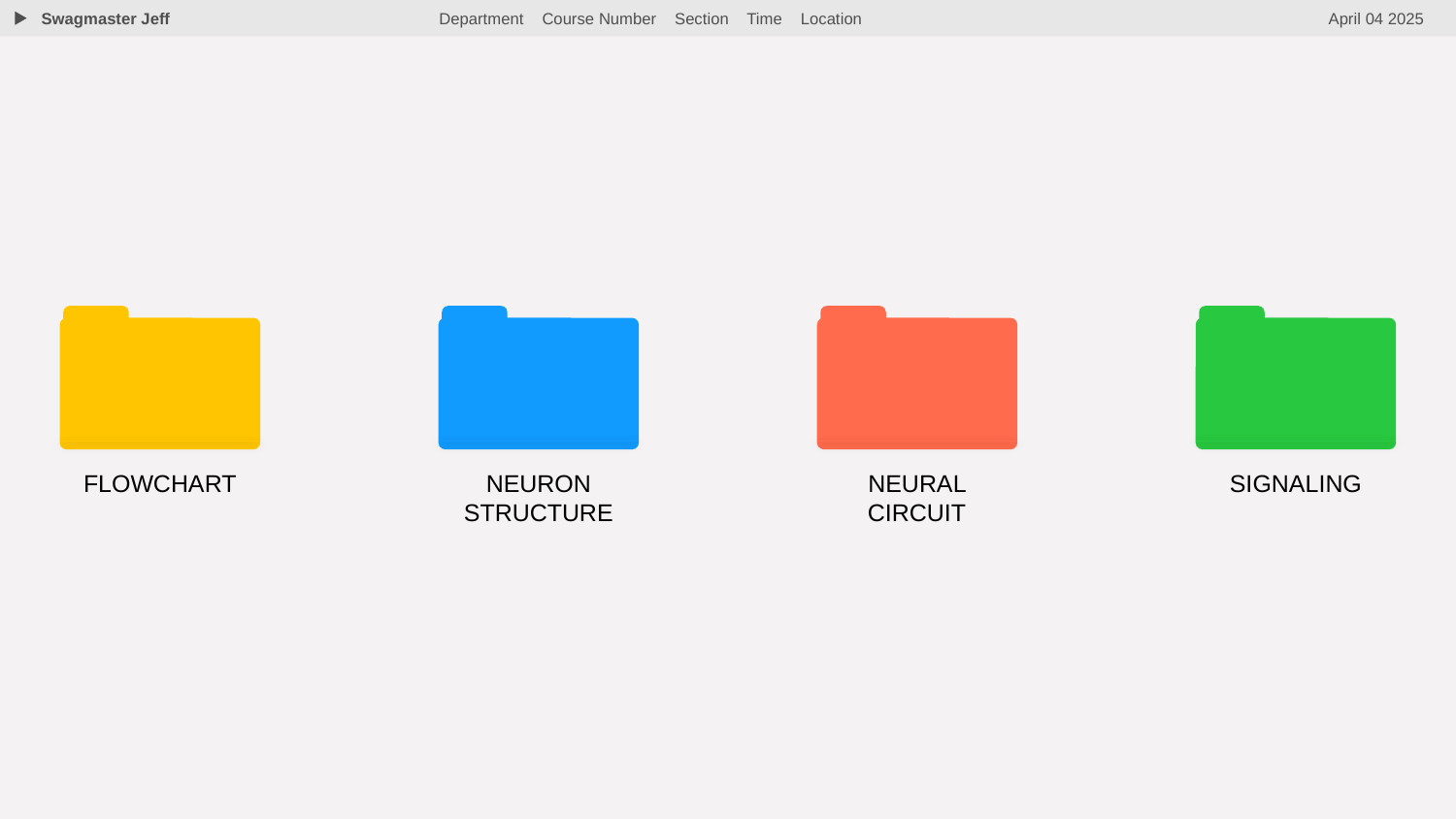

Swagmaster Jeff

Department    Course Number    Section    Time    Location

April 04 2025

FLOWCHART
NEURON STRUCTURE
NEURAL CIRCUIT
SIGNALING